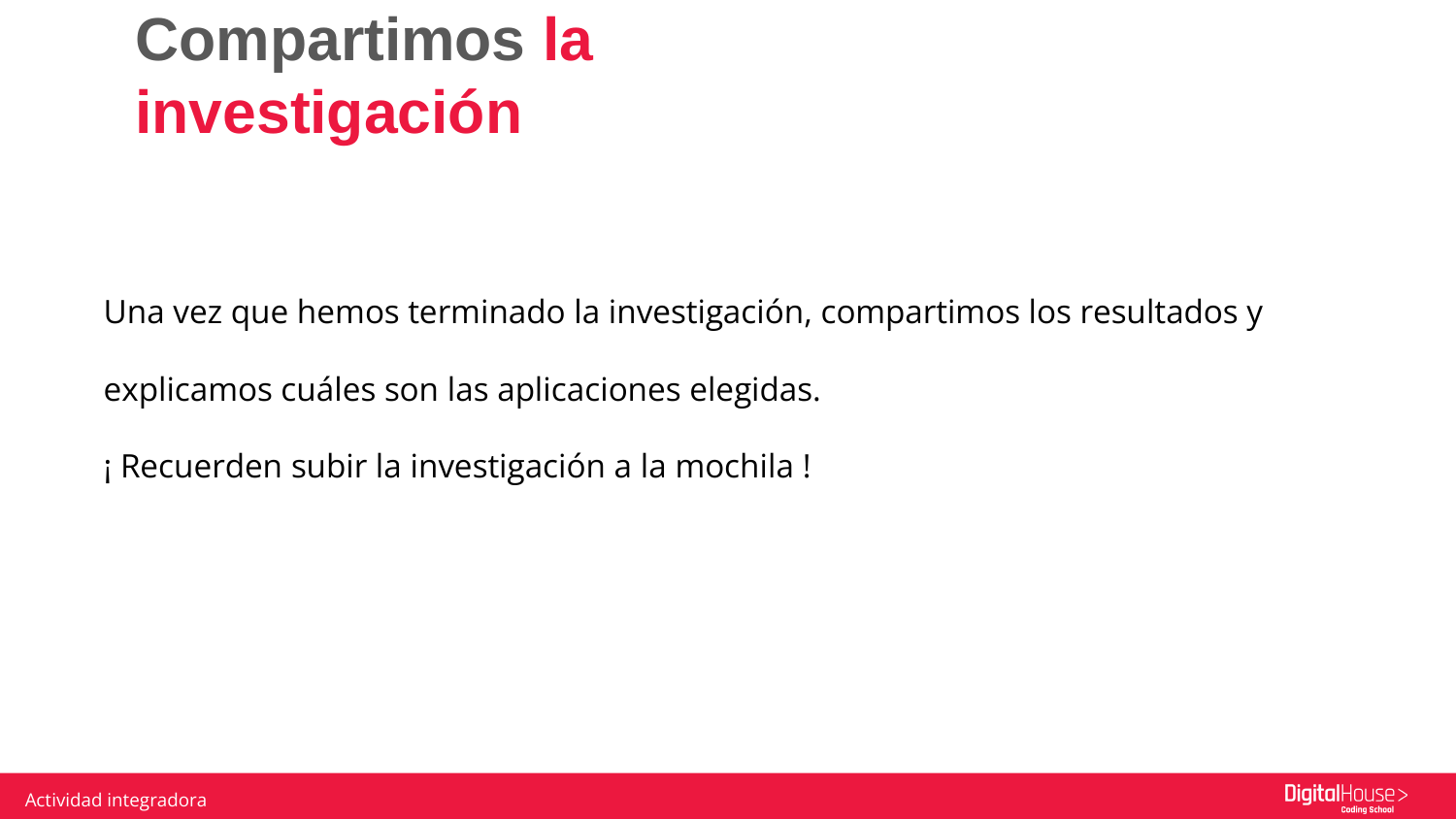

Compartimos la investigación

Una vez que hemos terminado la investigación, compartimos los resultados y explicamos cuáles son las aplicaciones elegidas.
¡ Recuerden subir la investigación a la mochila !